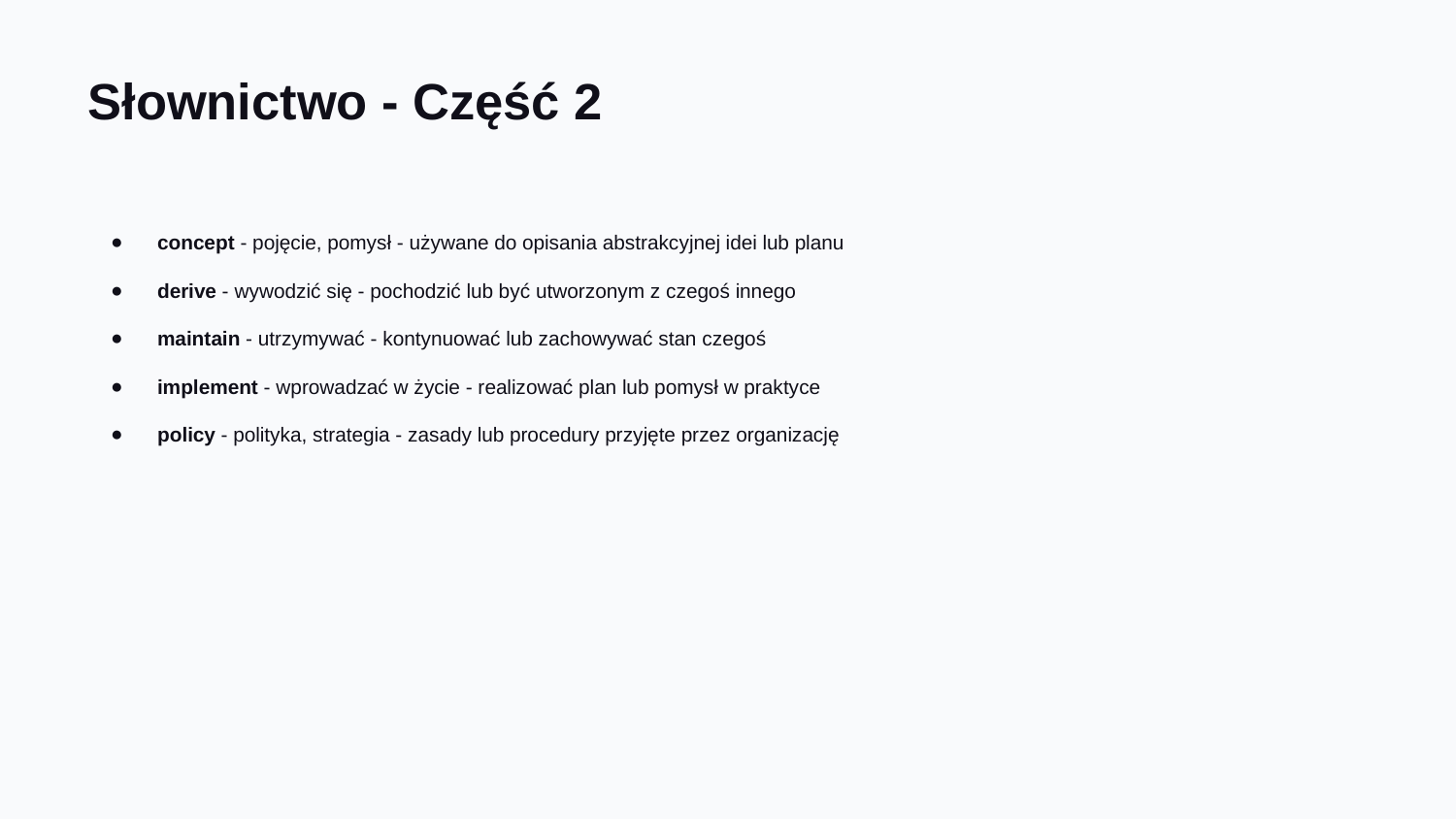

Słownictwo - Część 2
concept - pojęcie, pomysł - używane do opisania abstrakcyjnej idei lub planu
derive - wywodzić się - pochodzić lub być utworzonym z czegoś innego
maintain - utrzymywać - kontynuować lub zachowywać stan czegoś
implement - wprowadzać w życie - realizować plan lub pomysł w praktyce
policy - polityka, strategia - zasady lub procedury przyjęte przez organizację